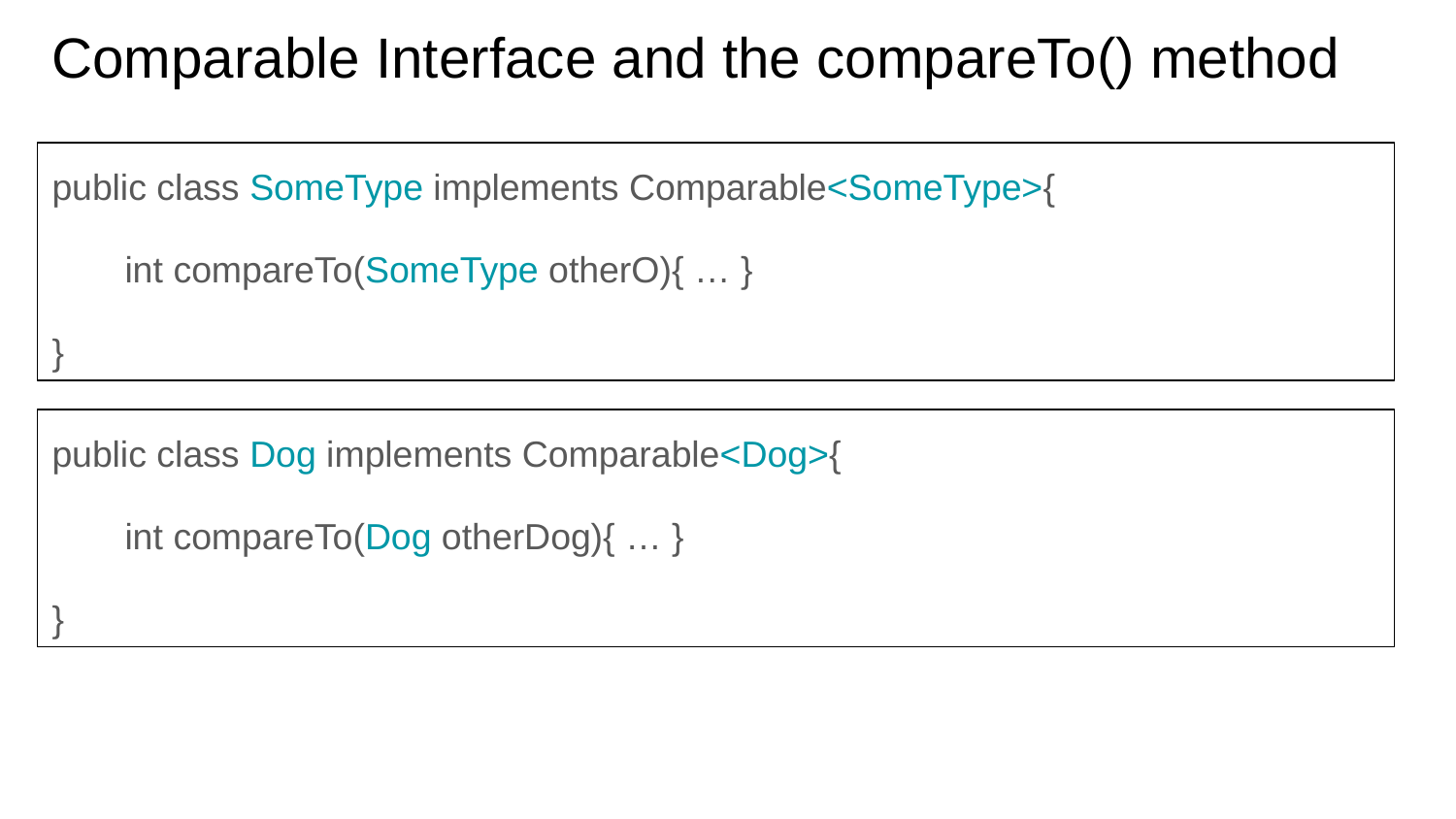

# Comparable Interface and the compareTo() method
public class SomeType implements Comparable<SomeType>{
int compareTo(SomeType otherO){ … }
}
public class Dog implements Comparable<Dog>{
int compareTo(Dog otherDog){ … }
}